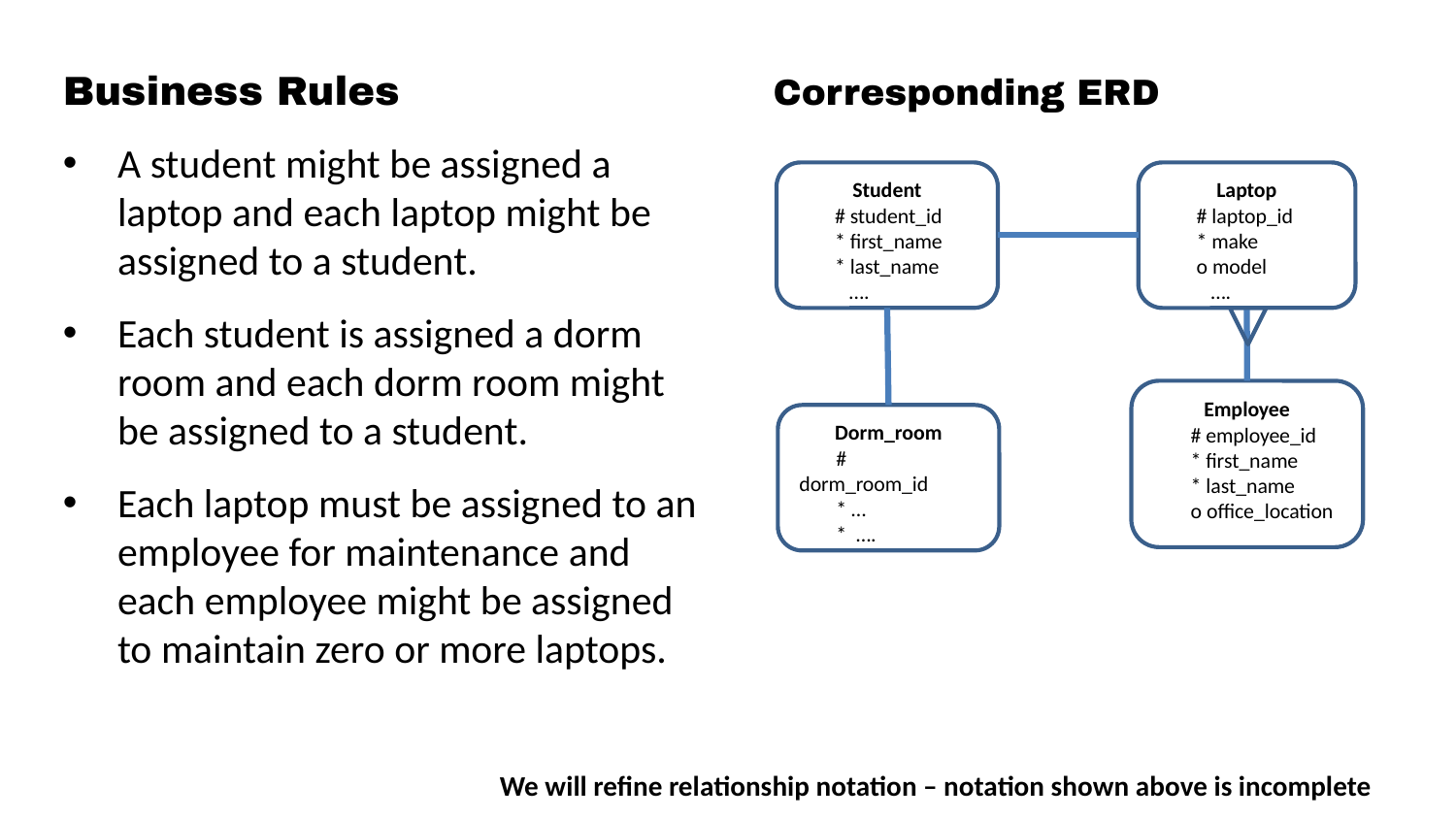

Business Rules
A student might be assigned a laptop and each laptop might be assigned to a student.
Each student is assigned a dorm room and each dorm room might be assigned to a student.
Each laptop must be assigned to an employee for maintenance and each employee might be assigned to maintain zero or more laptops.
Corresponding ERD
Student
	# student_id
	* first_name
	* last_name
	   ….
Laptop
	# laptop_id
	* make
	o model
	   ….

Employee
	# employee_id
	* first_name
	* last_name
	o office_location
Dorm_room
	# dorm_room_id
	* …
	*  ….
We will refine relationship notation – notation shown above is incomplete